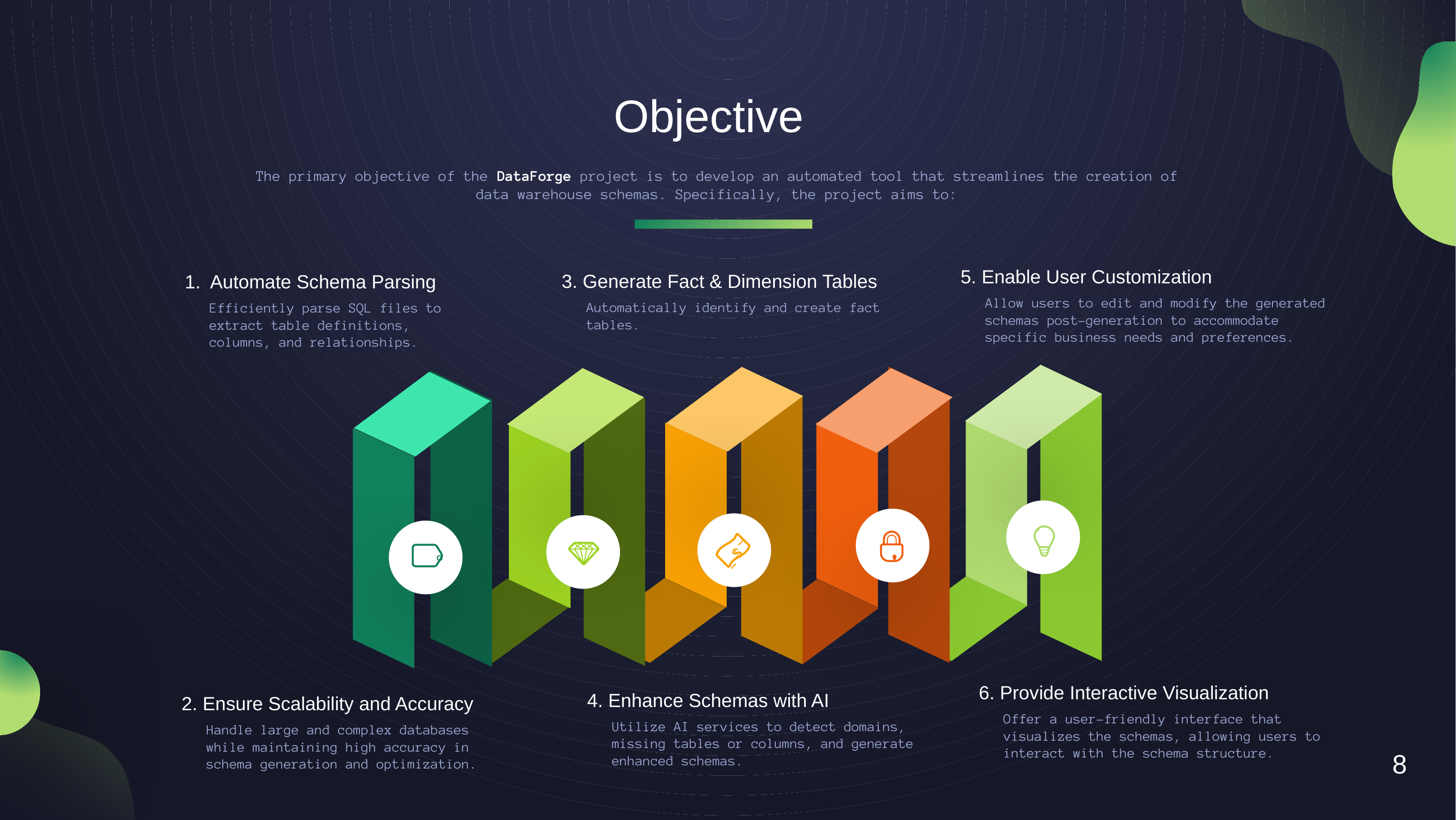

Objective
The primary objective of the DataForge project is to develop an automated tool that streamlines the creation of data warehouse schemas. Specifically, the project aims to:

5. Enable User Customization

3. Generate Fact & Dimension Tables

1.  Automate Schema Parsing
Allow users to edit and modify the generated schemas post-generation to accommodate specific business needs and preferences.
Automatically identify and create fact tables.
Efficiently parse SQL files to extract table definitions, columns, and relationships.

6. Provide Interactive Visualization

4. Enhance Schemas with AI

2. Ensure Scalability and Accuracy

Offer a user-friendly interface that visualizes the schemas, allowing users to interact with the schema structure.
Utilize AI services to detect domains, missing tables or columns, and generate enhanced schemas.
Handle large and complex databases while maintaining high accuracy in schema generation and optimization.